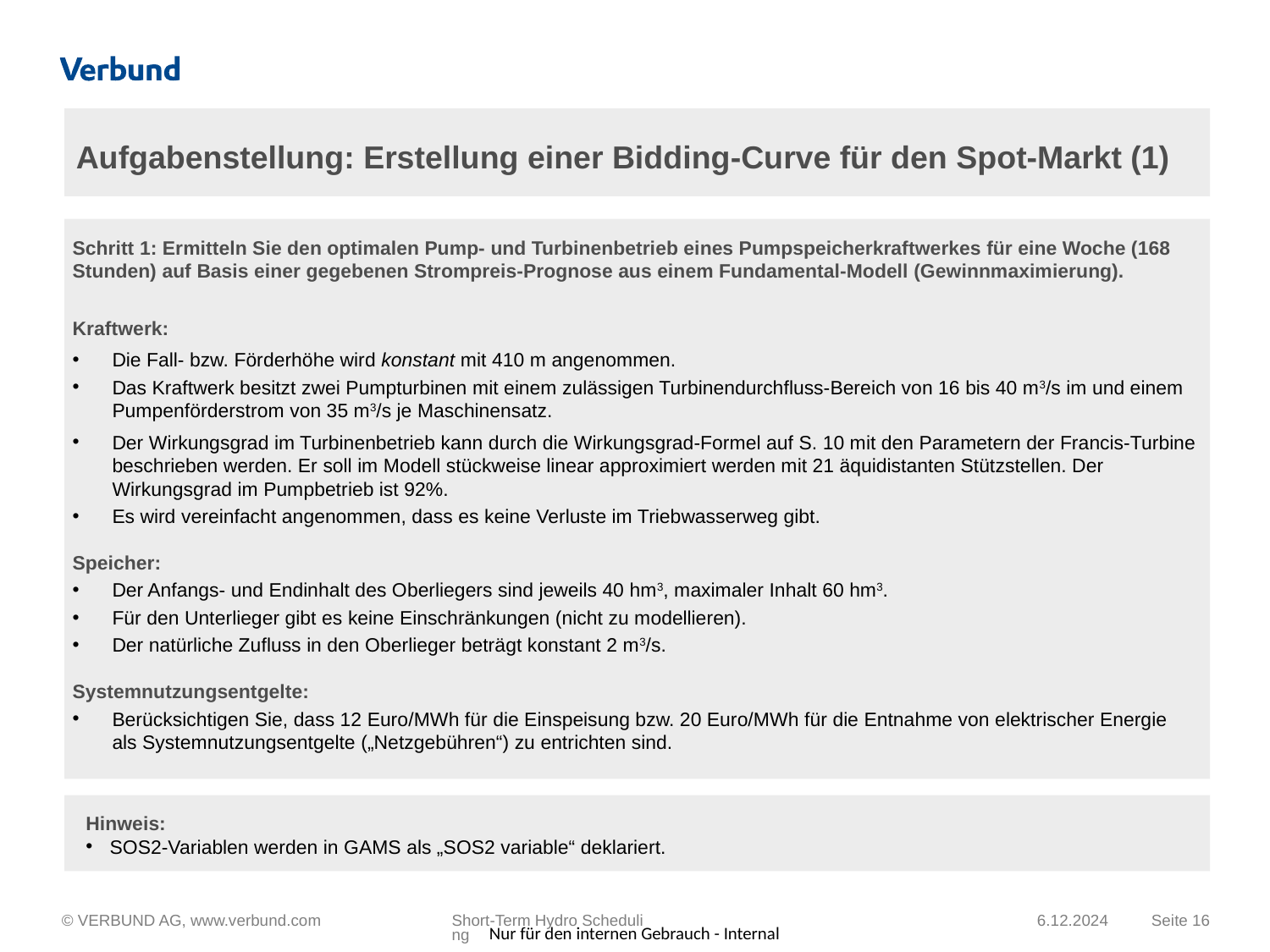

Aufgabenstellung: Erstellung einer Bidding-Curve für den Spot-Markt (1)

Schritt 1: Ermitteln Sie den optimalen Pump- und Turbinenbetrieb eines Pumpspeicherkraftwerkes für eine Woche (168 Stunden) auf Basis einer gegebenen Strompreis-Prognose aus einem Fundamental-Modell (Gewinnmaximierung).

Kraftwerk:

Die Fall- bzw. Förderhöhe wird konstant mit 410 m angenommen.

Das Kraftwerk besitzt zwei Pumpturbinen mit einem zulässigen Turbinendurchfluss-Bereich von 16 bis 40 m3/s im und einem Pumpenförderstrom von 35 m3/s je Maschinensatz.

Der Wirkungsgrad im Turbinenbetrieb kann durch die Wirkungsgrad-Formel auf S. 10 mit den Parametern der Francis-Turbine beschrieben werden. Er soll im Modell stückweise linear approximiert werden mit 21 äquidistanten Stützstellen. Der Wirkungsgrad im Pumpbetrieb ist 92%.

Es wird vereinfacht angenommen, dass es keine Verluste im Triebwasserweg gibt.

Speicher:

Der Anfangs- und Endinhalt des Oberliegers sind jeweils 40 hm3, maximaler Inhalt 60 hm3.

Für den Unterlieger gibt es keine Einschränkungen (nicht zu modellieren).

Der natürliche Zufluss in den Oberlieger beträgt konstant 2 m3/s.

Systemnutzungsentgelte:

Berücksichtigen Sie, dass 12 Euro/MWh für die Einspeisung bzw. 20 Euro/MWh für die Entnahme von elektrischer Energie als Systemnutzungsentgelte („Netzgebühren“) zu entrichten sind.

Hinweis:
SOS2-Variablen werden in GAMS als „SOS2 variable“ deklariert.

Short-Term Hydro Scheduling
6.12.2024
Seite 16